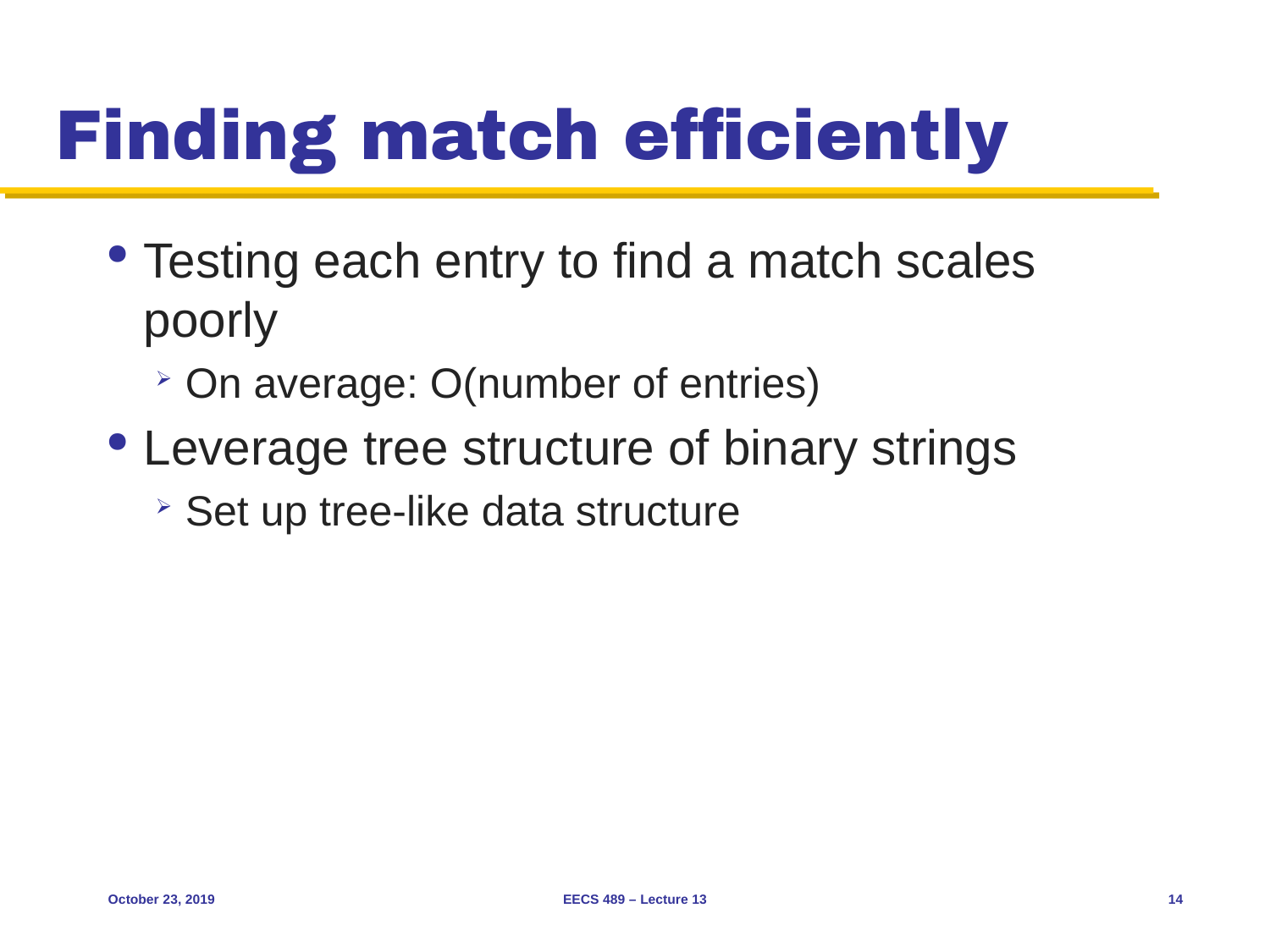

# Finding match efficiently
Testing each entry to find a match scales poorly
On average: O(number of entries)
Leverage tree structure of binary strings
Set up tree-like data structure

October 23, 2019
EECS 489 – Lecture 13
14